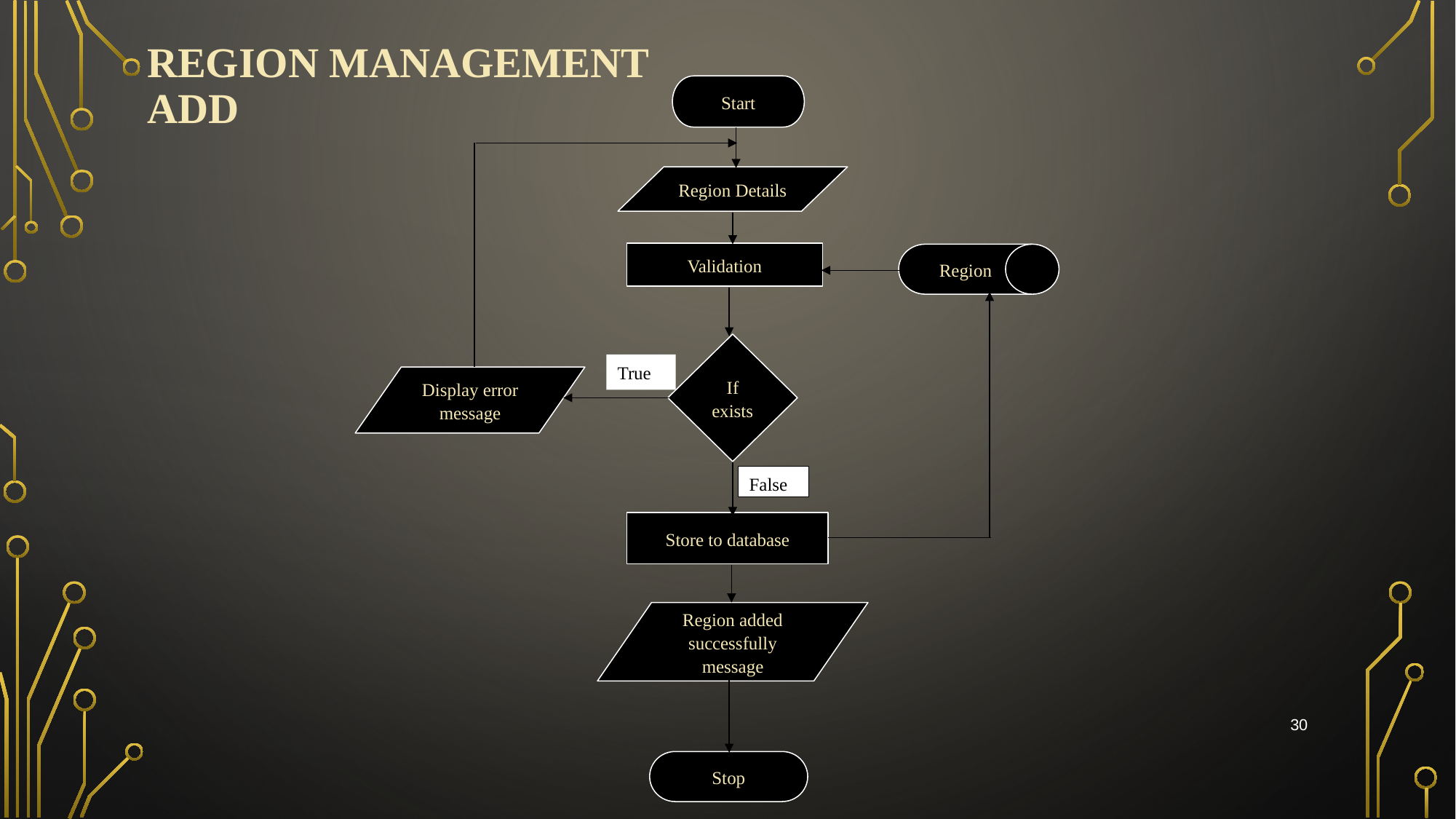

# Region Management Add
Start
Region Details
Validation
Region
If exists
True
Display error message
False
Store to database
Region added successfully message
Stop
30